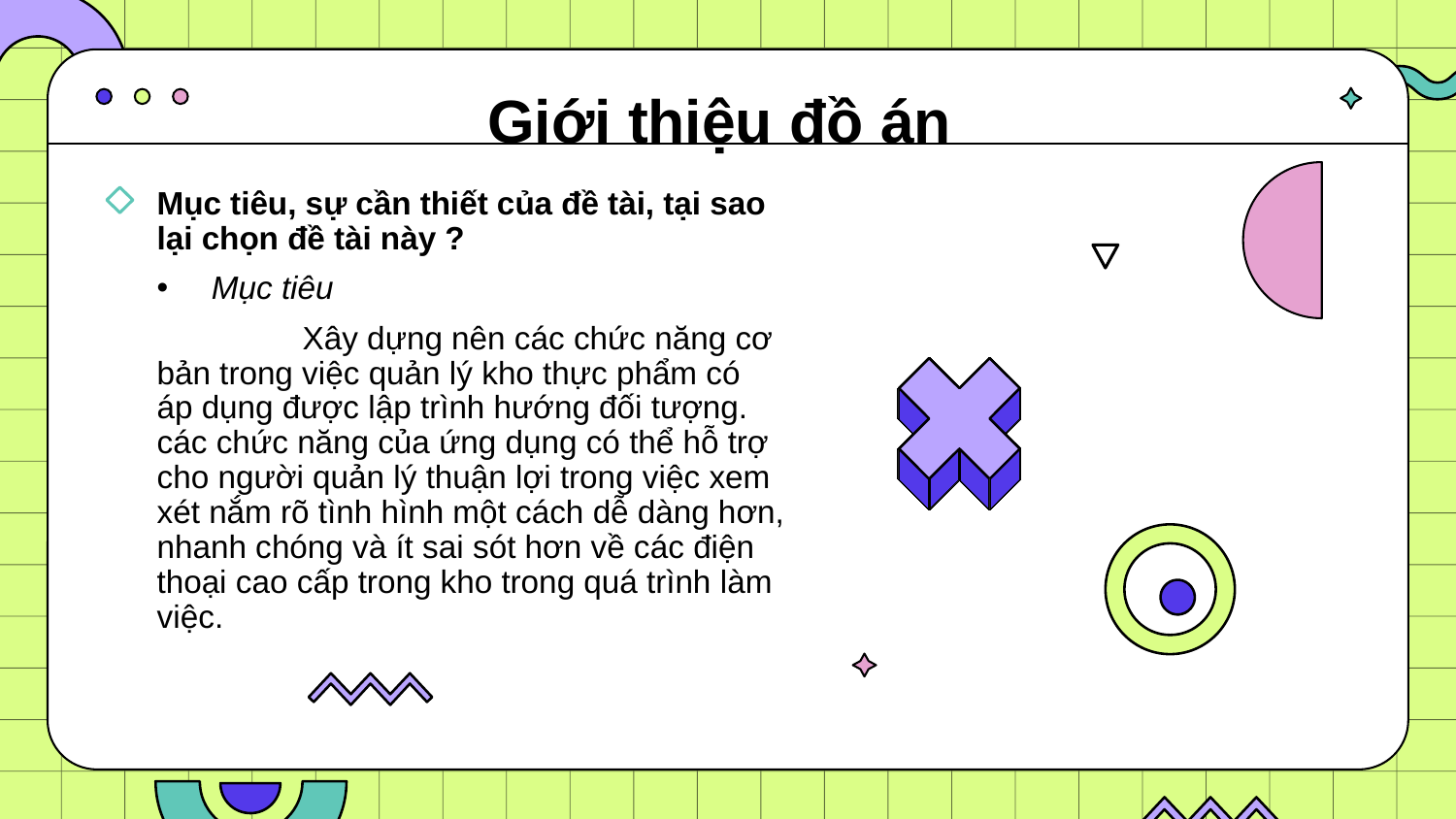

# Giới thiệu đồ án
Mục tiêu, sự cần thiết của đề tài, tại sao lại chọn đề tài này ?
Mục tiêu
	Xây dựng nên các chức năng cơ bản trong việc quản lý kho thực phẩm có áp dụng được lập trình hướng đối tượng. các chức năng của ứng dụng có thể hỗ trợ cho người quản lý thuận lợi trong việc xem xét nắm rõ tình hình một cách dễ dàng hơn, nhanh chóng và ít sai sót hơn về các điện thoại cao cấp trong kho trong quá trình làm việc.